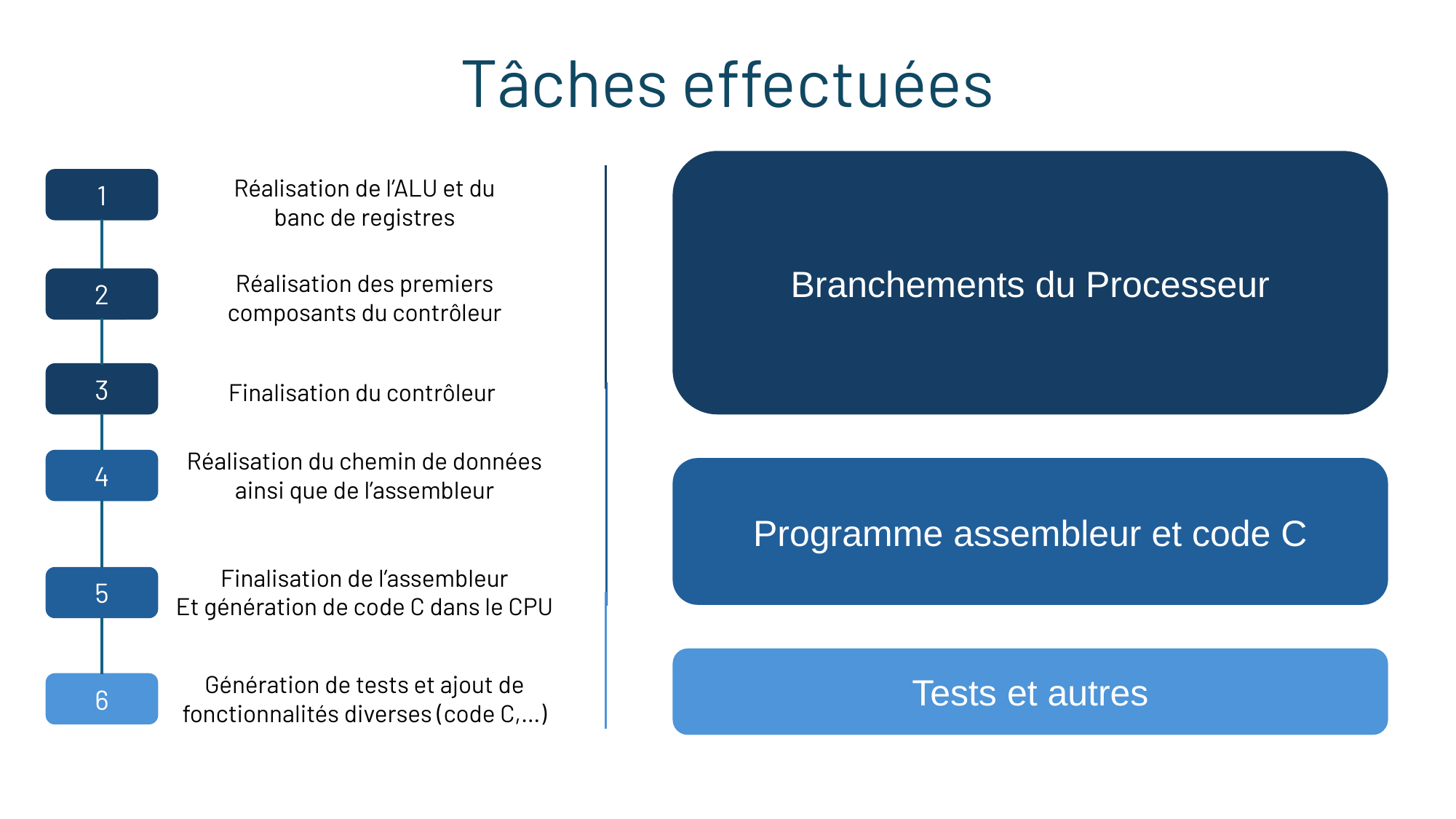

# Tâches effectuées
Branchements du Processeur
Réalisation de l’ALU et du banc de registres
1
Réalisation des premiers composants du contrôleur
2
3
Finalisation du contrôleur
Réalisation du chemin de données ainsi que de l’assembleur
4
Programme assembleur et code C
Finalisation de l’assembleur
Et génération de code C dans le CPU
5
Tests et autres
Génération de tests et ajout de fonctionnalités diverses (code C,…)
6